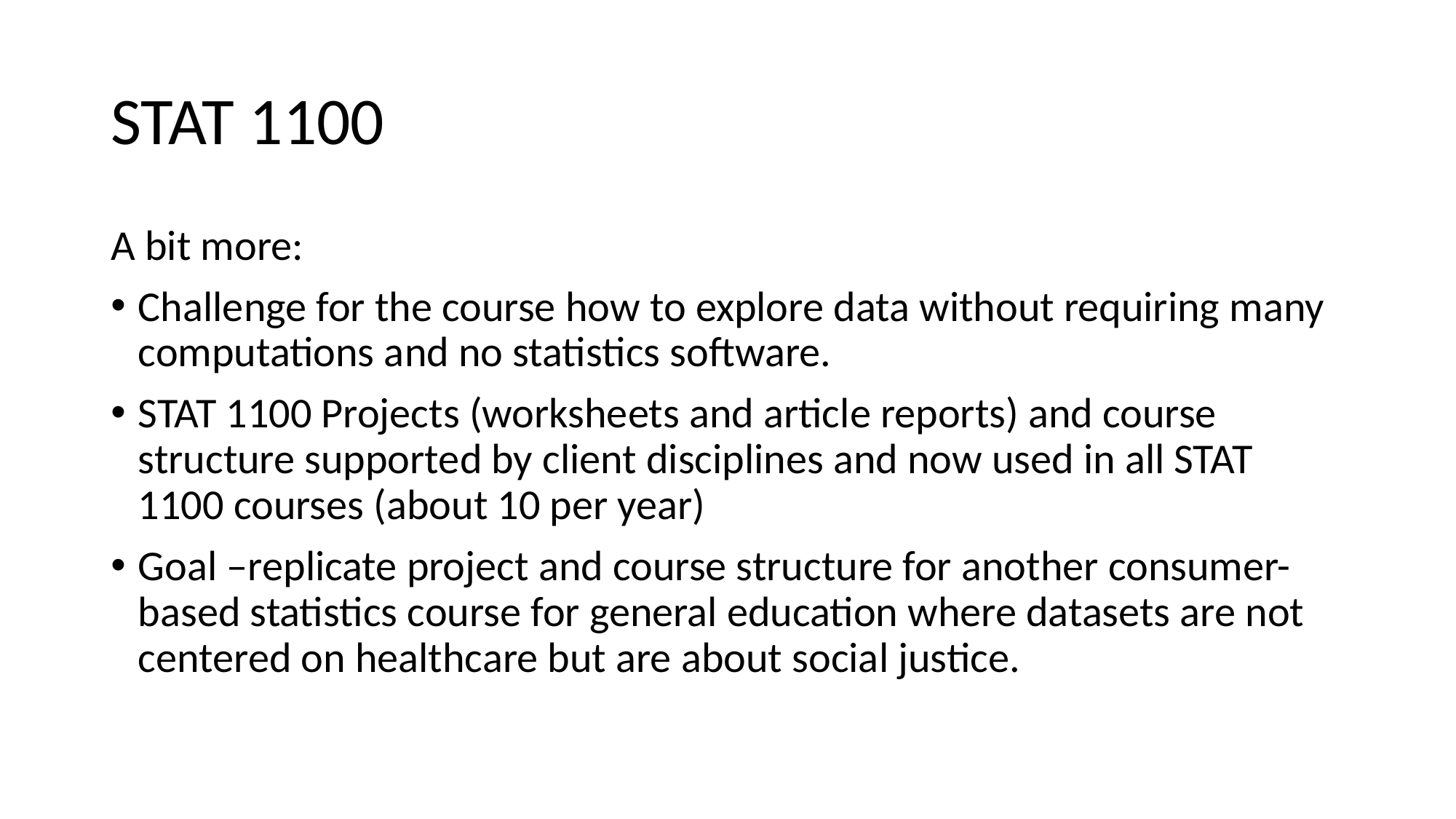

# STAT 1100
A bit more:
Challenge for the course how to explore data without requiring many computations and no statistics software.
STAT 1100 Projects (worksheets and article reports) and course structure supported by client disciplines and now used in all STAT 1100 courses (about 10 per year)
Goal –replicate project and course structure for another consumer-based statistics course for general education where datasets are not centered on healthcare but are about social justice.